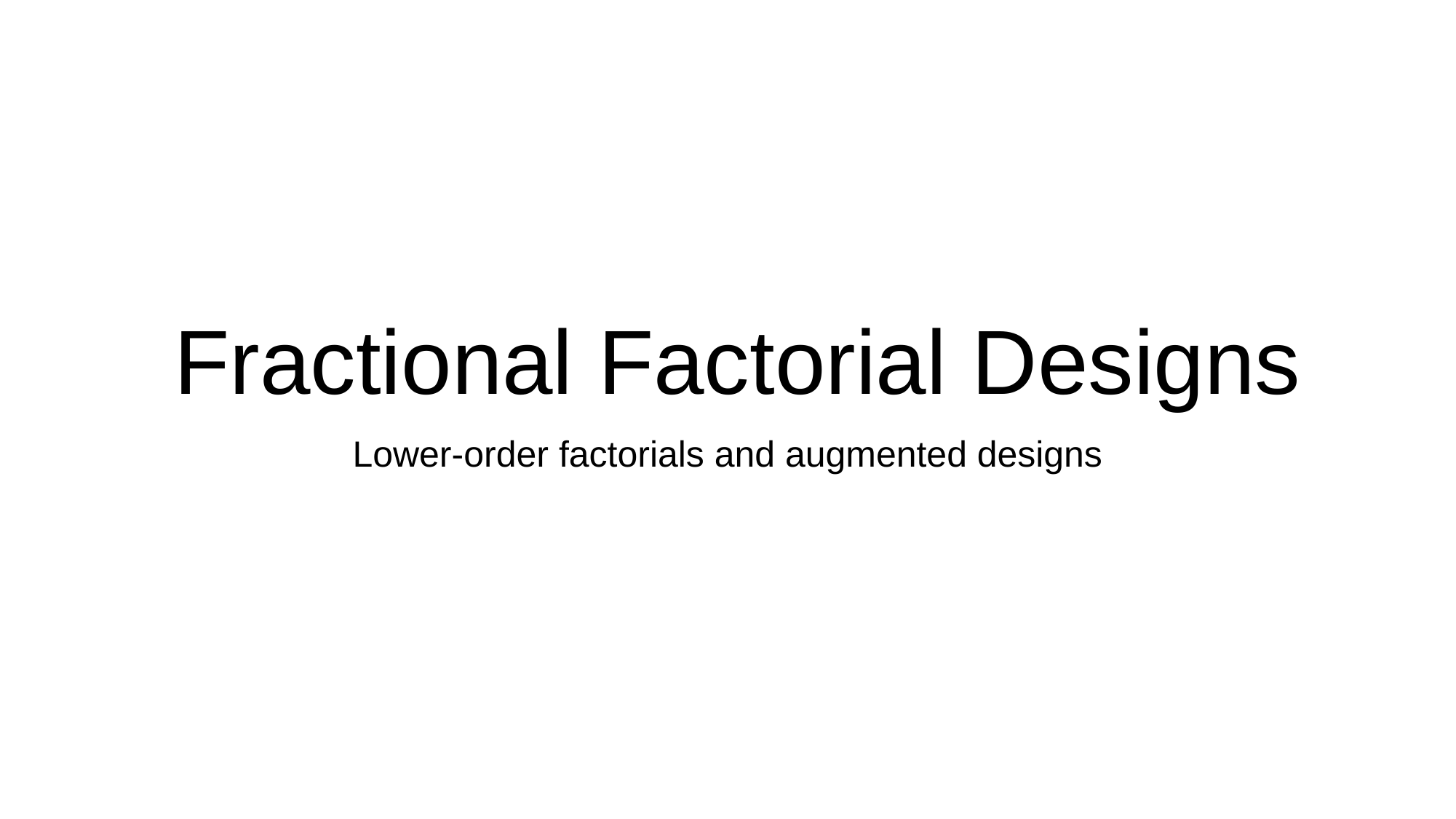

# Fractional Factorial Designs
Lower-order factorials and augmented designs